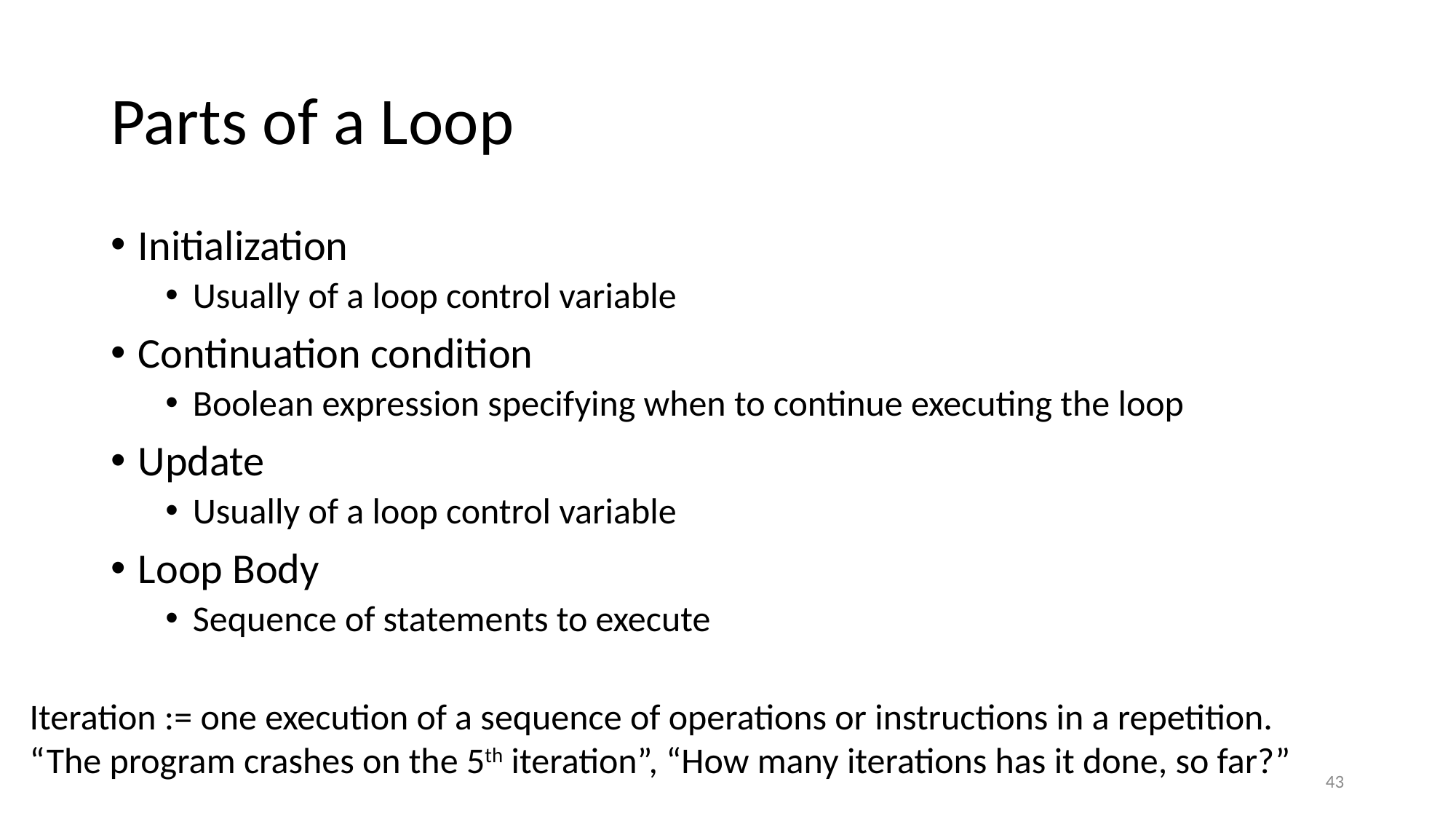

# Parts of a Loop
Initialization
Usually of a loop control variable
Continuation condition
Boolean expression specifying when to continue executing the loop
Update
Usually of a loop control variable
Loop Body
Sequence of statements to execute
Iteration := one execution of a sequence of operations or instructions in a repetition.
“The program crashes on the 5th iteration”, “How many iterations has it done, so far?”
43